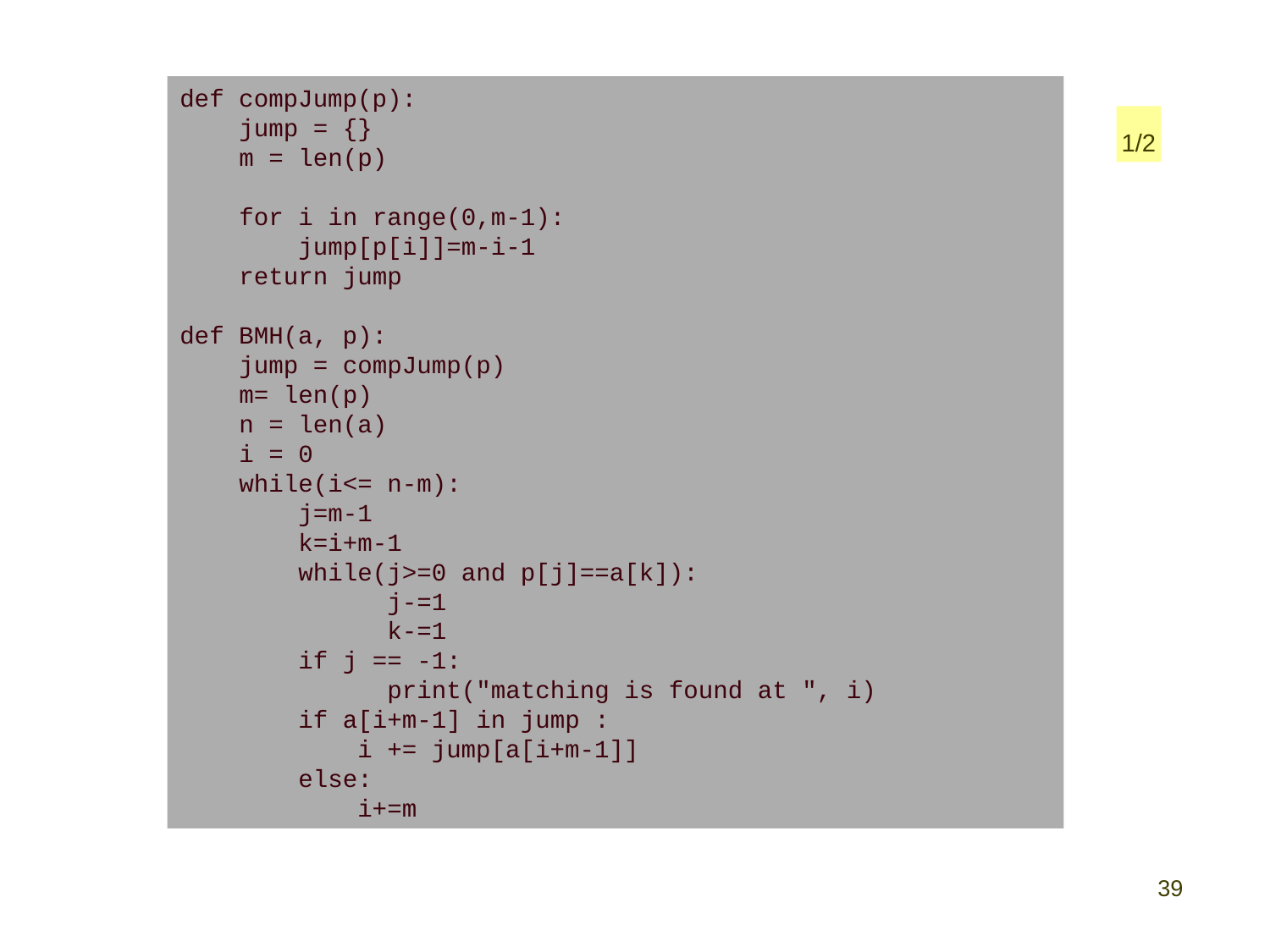

def compJump(p):
    jump = {}
    m = len(p)

    for i in range(0,m-1):
        jump[p[i]]=m-i-1
    return jump

def BMH(a, p):
    jump = compJump(p)
    m= len(p)
    n = len(a)
    i = 0
    while(i<= n-m):
        j=m-1
        k=i+m-1
        while(j>=0 and p[j]==a[k]):
              j-=1
              k-=1
        if j == -1:
              print("matching is found at ", i)
        if a[i+m-1] in jump :
            i += jump[a[i+m-1]]
        else:
            i+=m
1/2
39